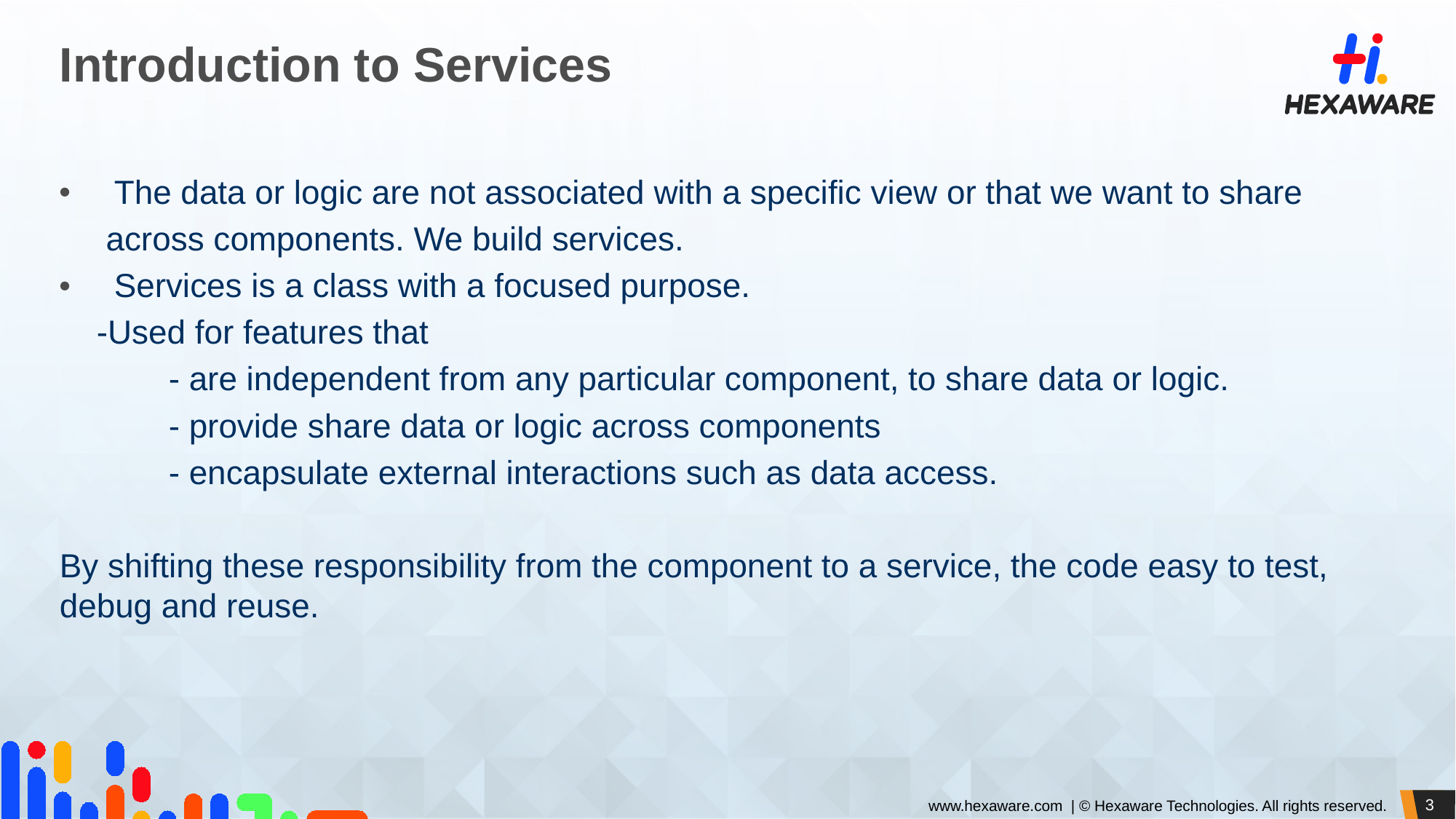

# Introduction to Services
The data or logic are not associated with a specific view or that we want to share
     across components. We build services.
Services is a class with a focused purpose.
    -Used for features that
	- are independent from any particular component, to share data or logic.
	- provide share data or logic across components
	- encapsulate external interactions such as data access.

By shifting these responsibility from the component to a service, the code easy to test, debug and reuse.